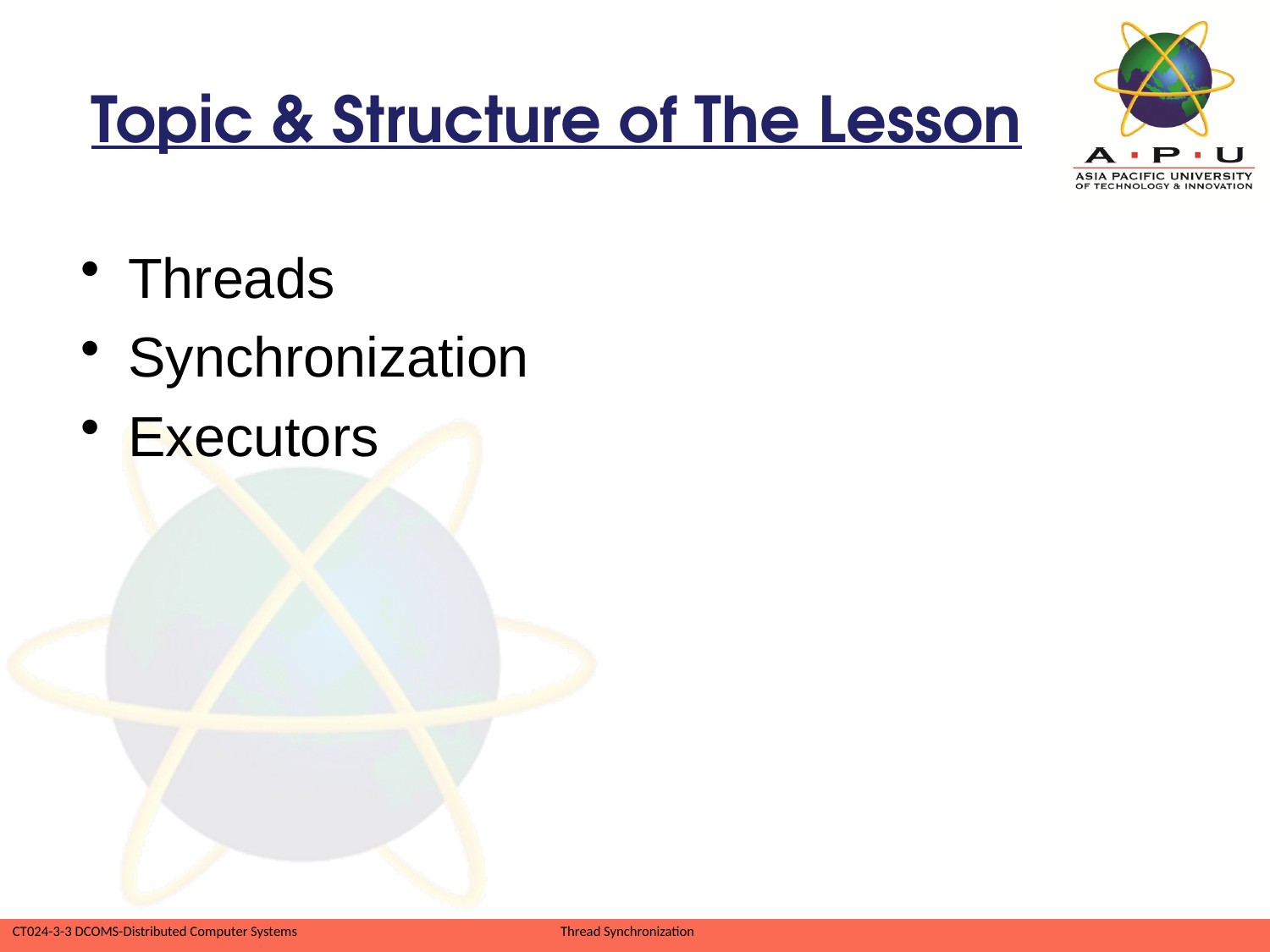

# Topic & Structure of The Lesson
Threads
Synchronization
Executors